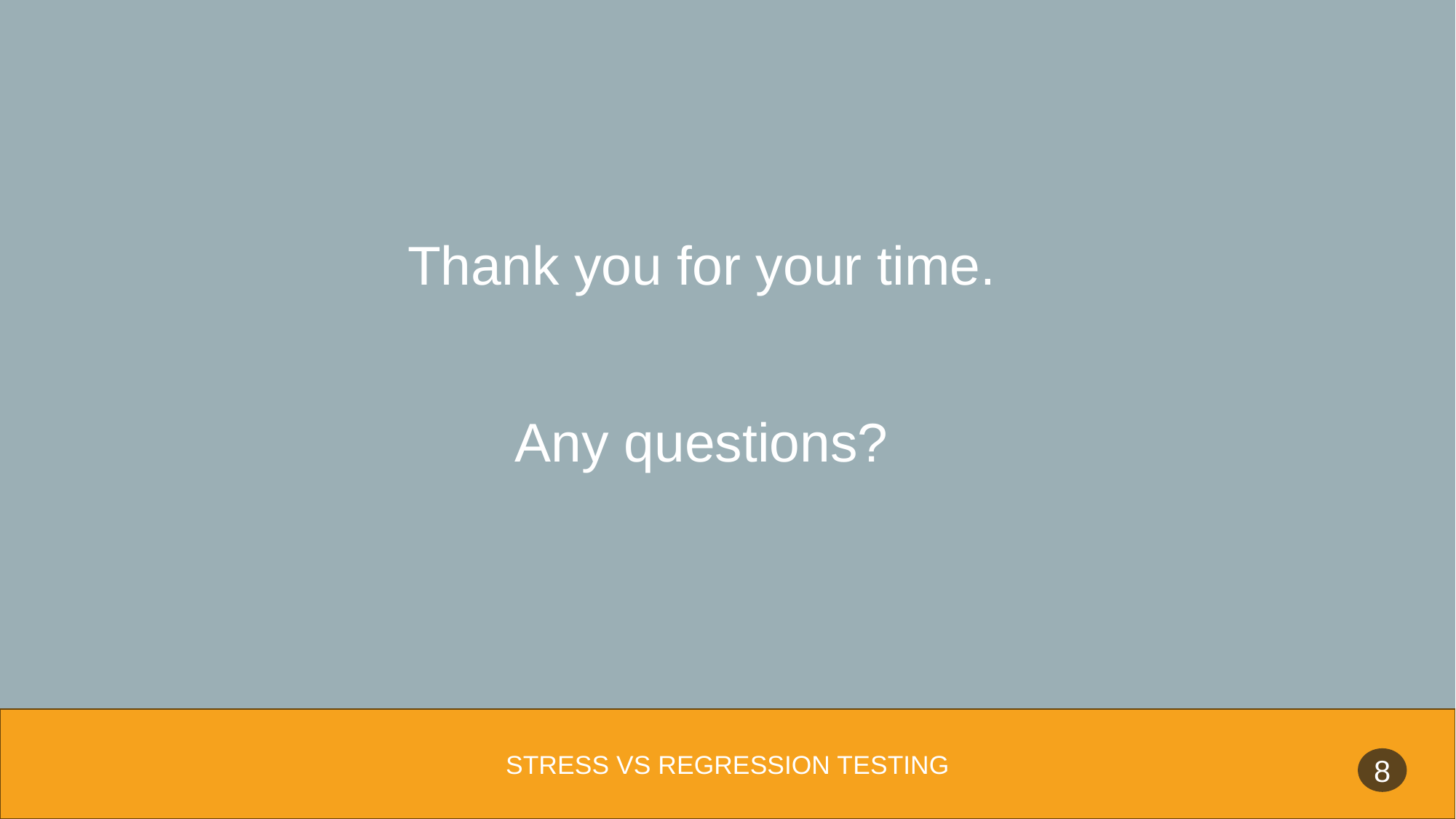

Thank you for your time.

Any questions?

STRESS VS REGRESSION TESTING
8